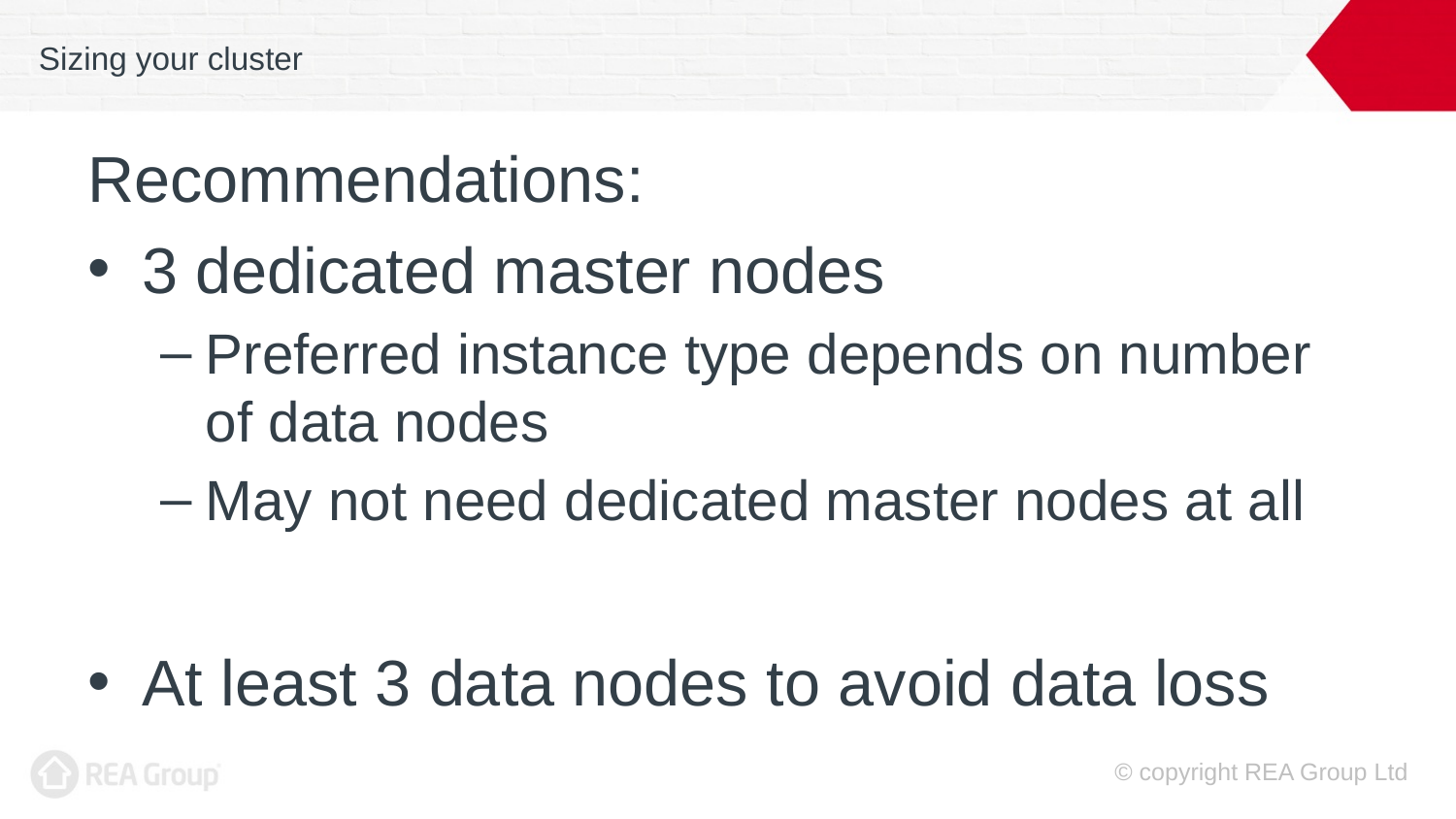

# Sizing your cluster
Recommendations:
3 dedicated master nodes
Preferred instance type depends on number of data nodes
May not need dedicated master nodes at all

At least 3 data nodes to avoid data loss

© copyright REA Group Ltd